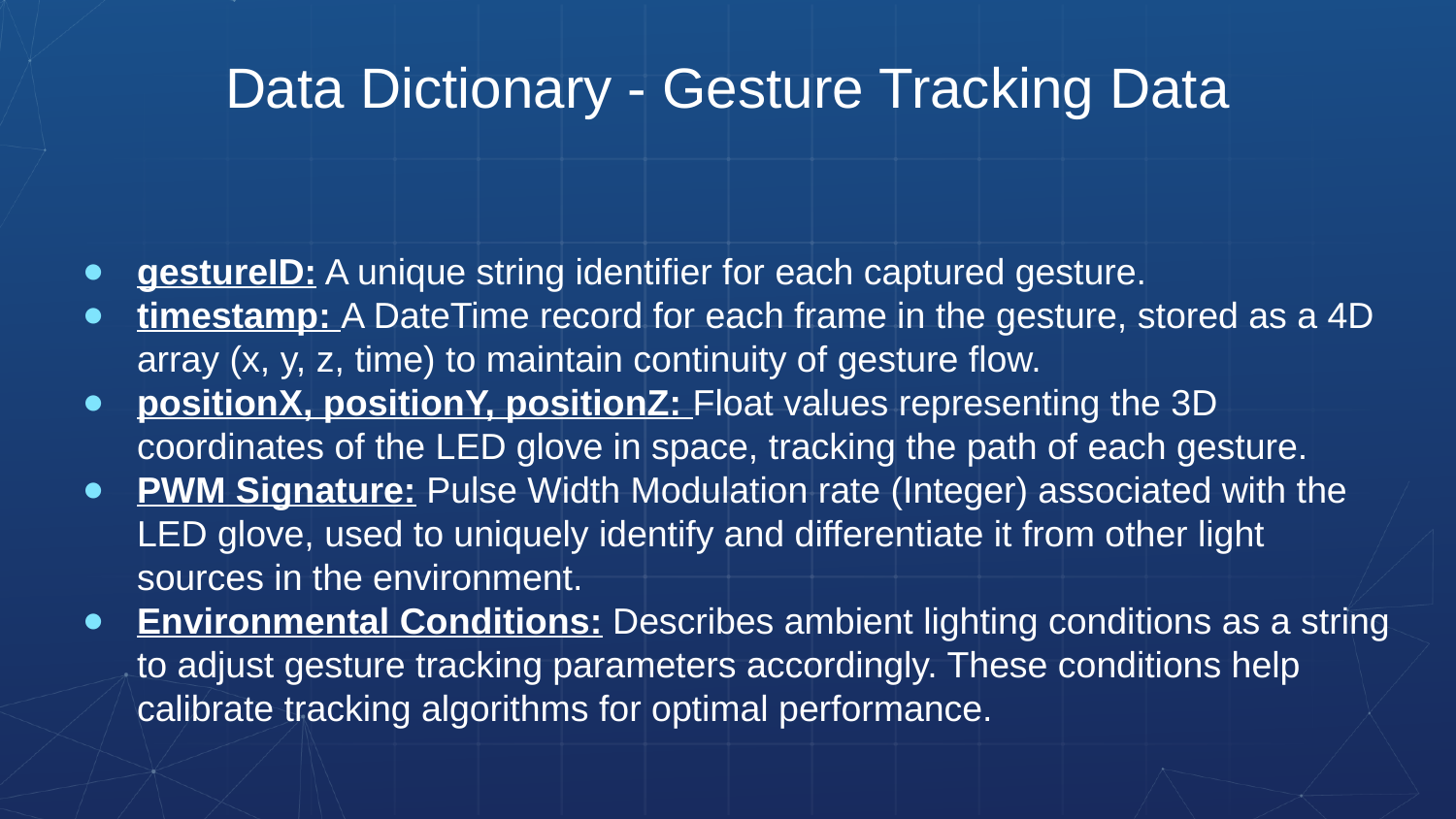

# Data Dictionary - Gesture Tracking Data
gestureID: A unique string identifier for each captured gesture.
timestamp: A DateTime record for each frame in the gesture, stored as a 4D array (x, y, z, time) to maintain continuity of gesture flow.
positionX, positionY, positionZ: Float values representing the 3D coordinates of the LED glove in space, tracking the path of each gesture.
PWM Signature: Pulse Width Modulation rate (Integer) associated with the LED glove, used to uniquely identify and differentiate it from other light sources in the environment.
Environmental Conditions: Describes ambient lighting conditions as a string to adjust gesture tracking parameters accordingly. These conditions help calibrate tracking algorithms for optimal performance.